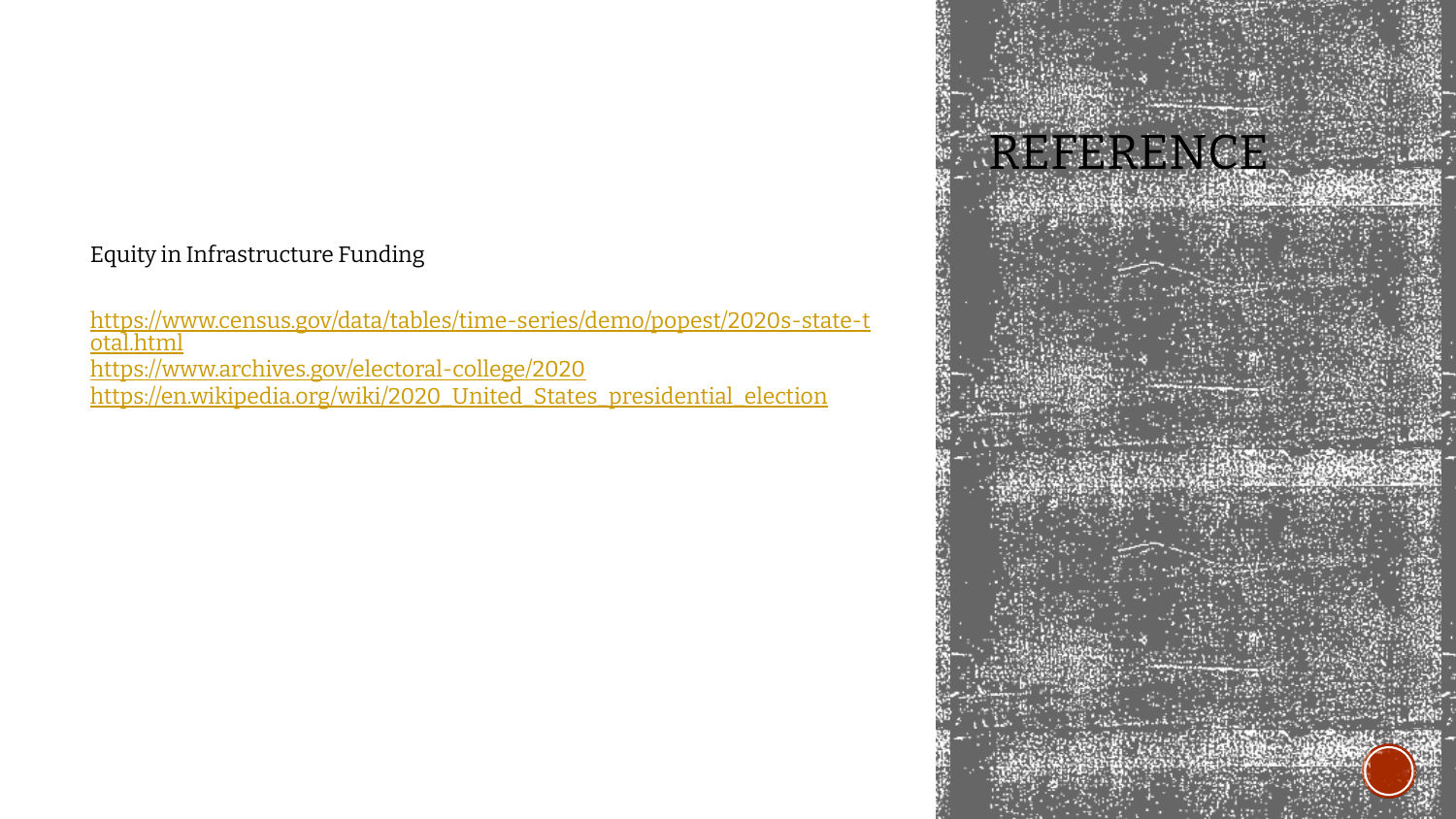

# reference
Equity in Infrastructure Funding
https://www.census.gov/data/tables/time-series/demo/popest/2020s-state-total.html
https://www.archives.gov/electoral-college/2020
https://en.wikipedia.org/wiki/2020_United_States_presidential_election